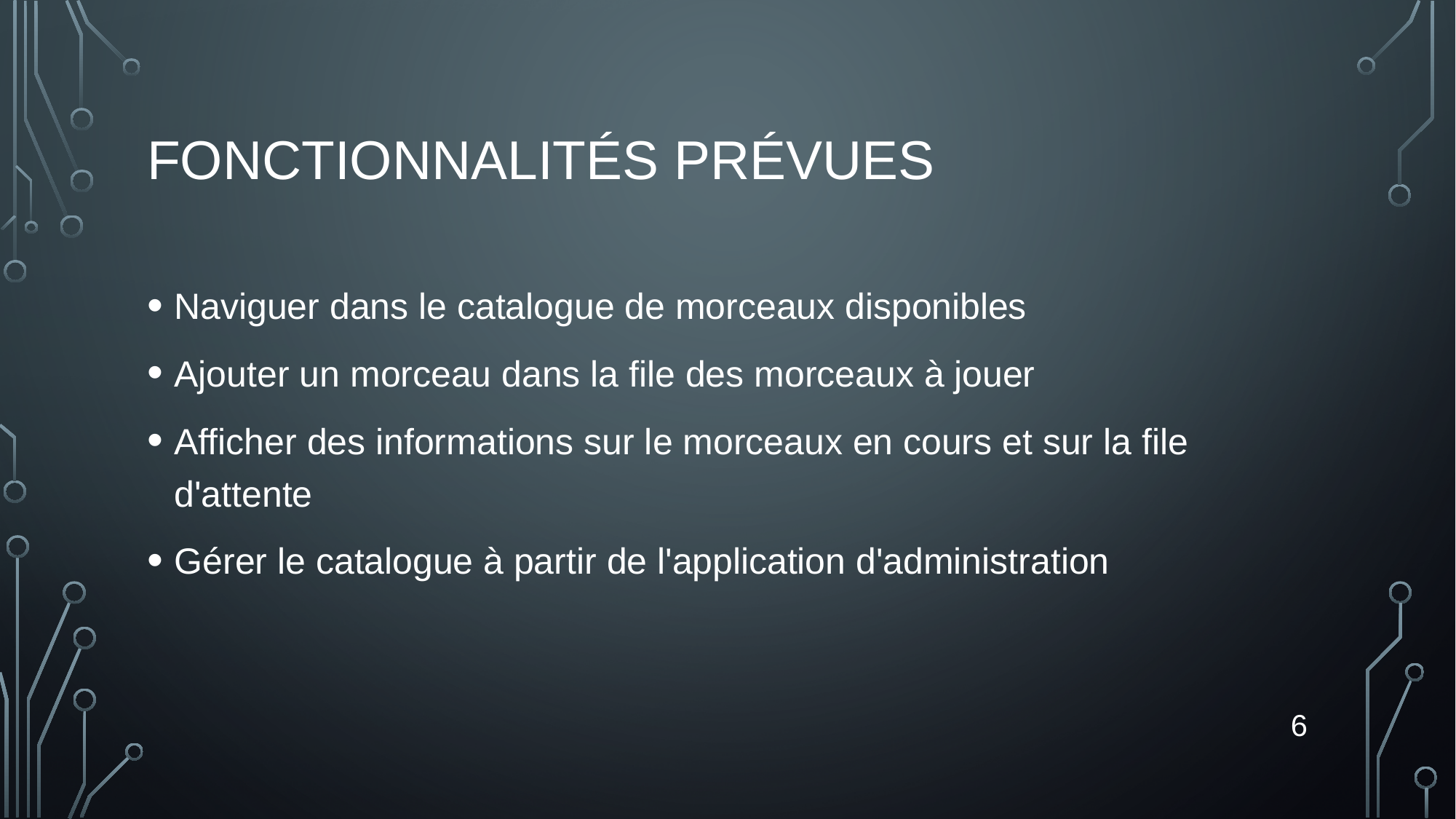

# Fonctionnalités prévues
Naviguer dans le catalogue de morceaux disponibles
Ajouter un morceau dans la file des morceaux à jouer
Afficher des informations sur le morceaux en cours et sur la file d'attente
Gérer le catalogue à partir de l'application d'administration
6